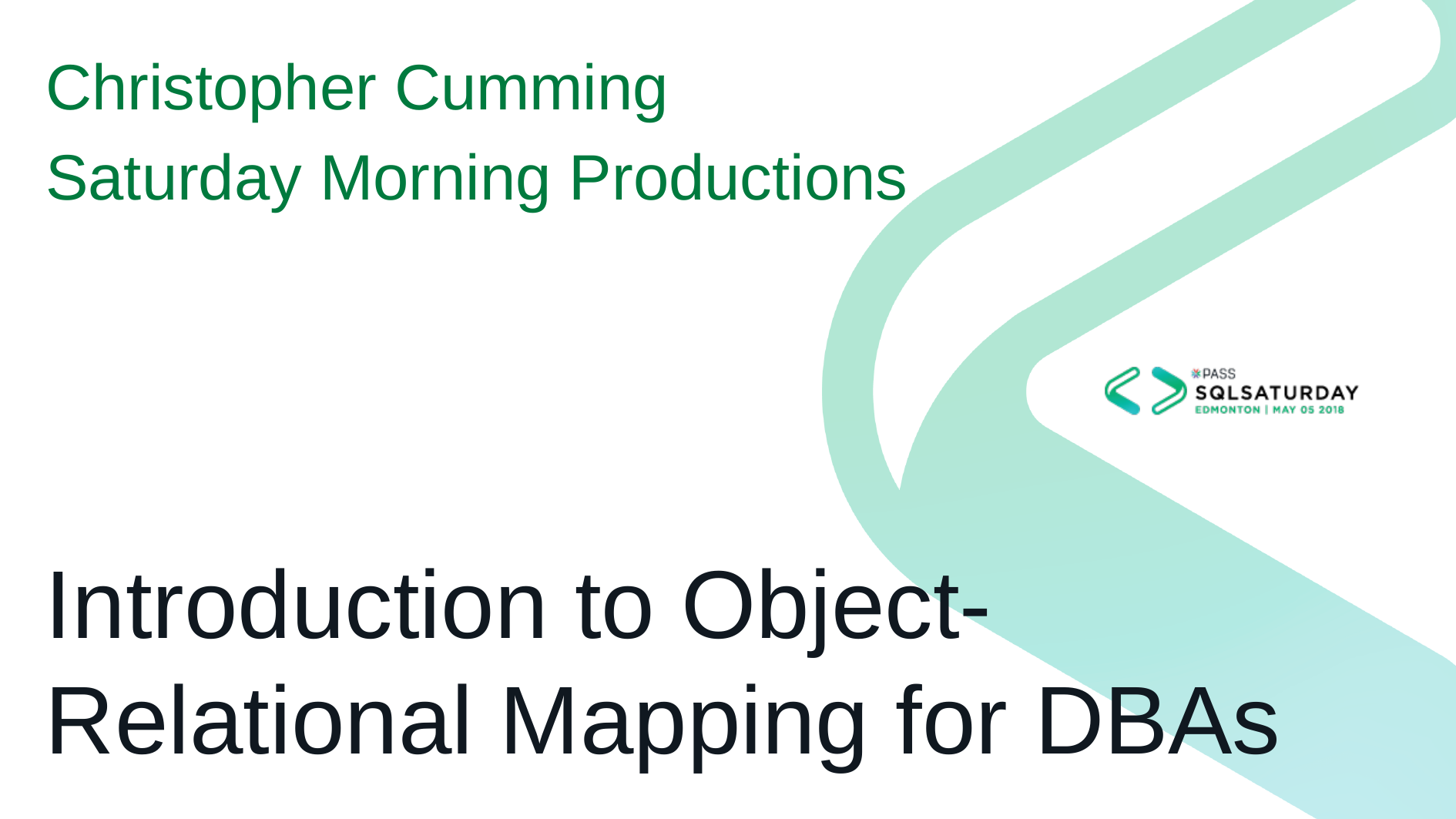

Christopher Cumming
Saturday Morning Productions
# Introduction to Object-Relational Mapping for DBAs